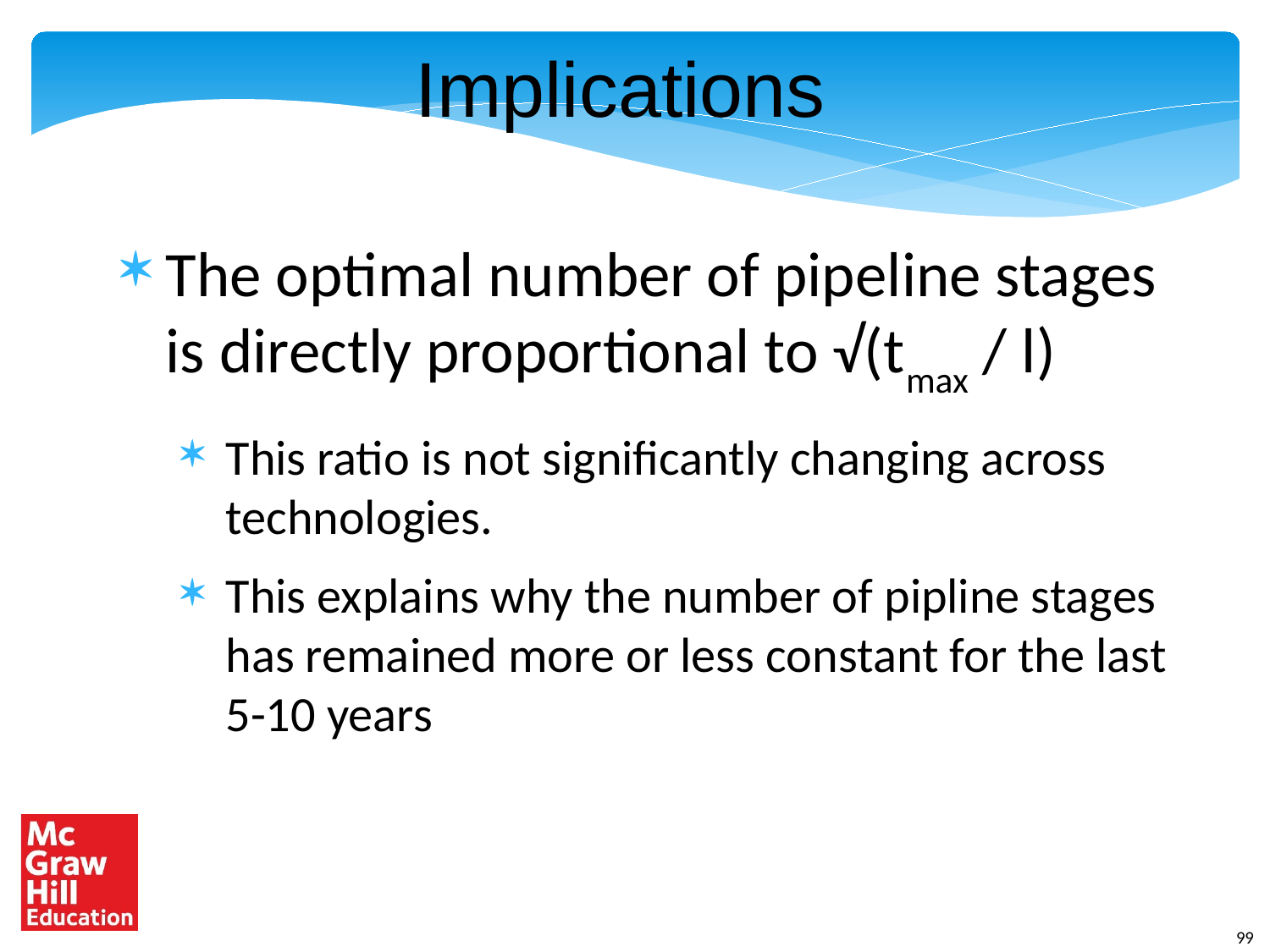

Implications
The optimal number of pipeline stages is directly proportional to √(tmax / l)
This ratio is not significantly changing across technologies.
This explains why the number of pipline stages has remained more or less constant for the last 5-10 years